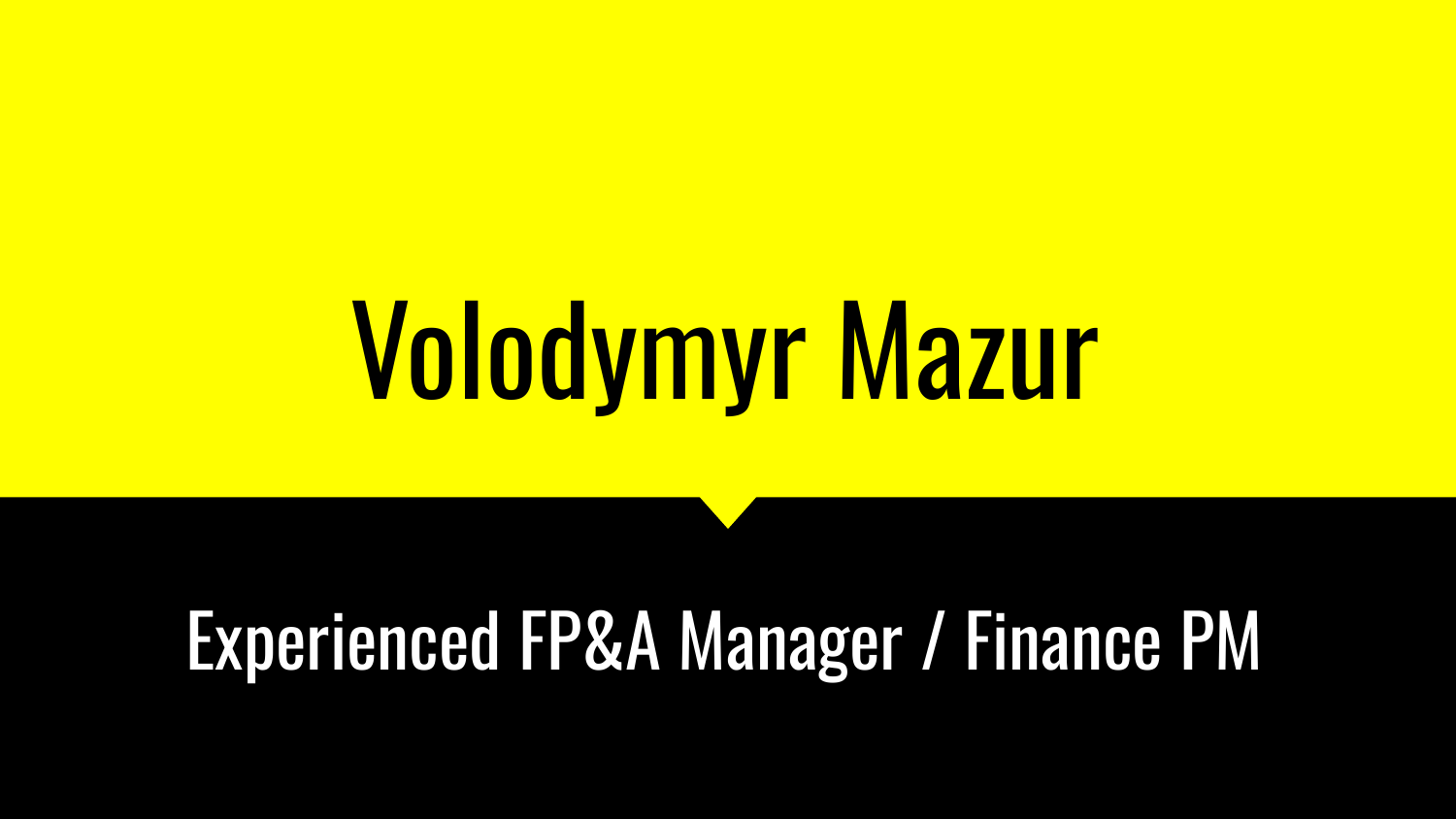

# Volodymyr Mazur
Experienced FP&A Manager / Finance PM